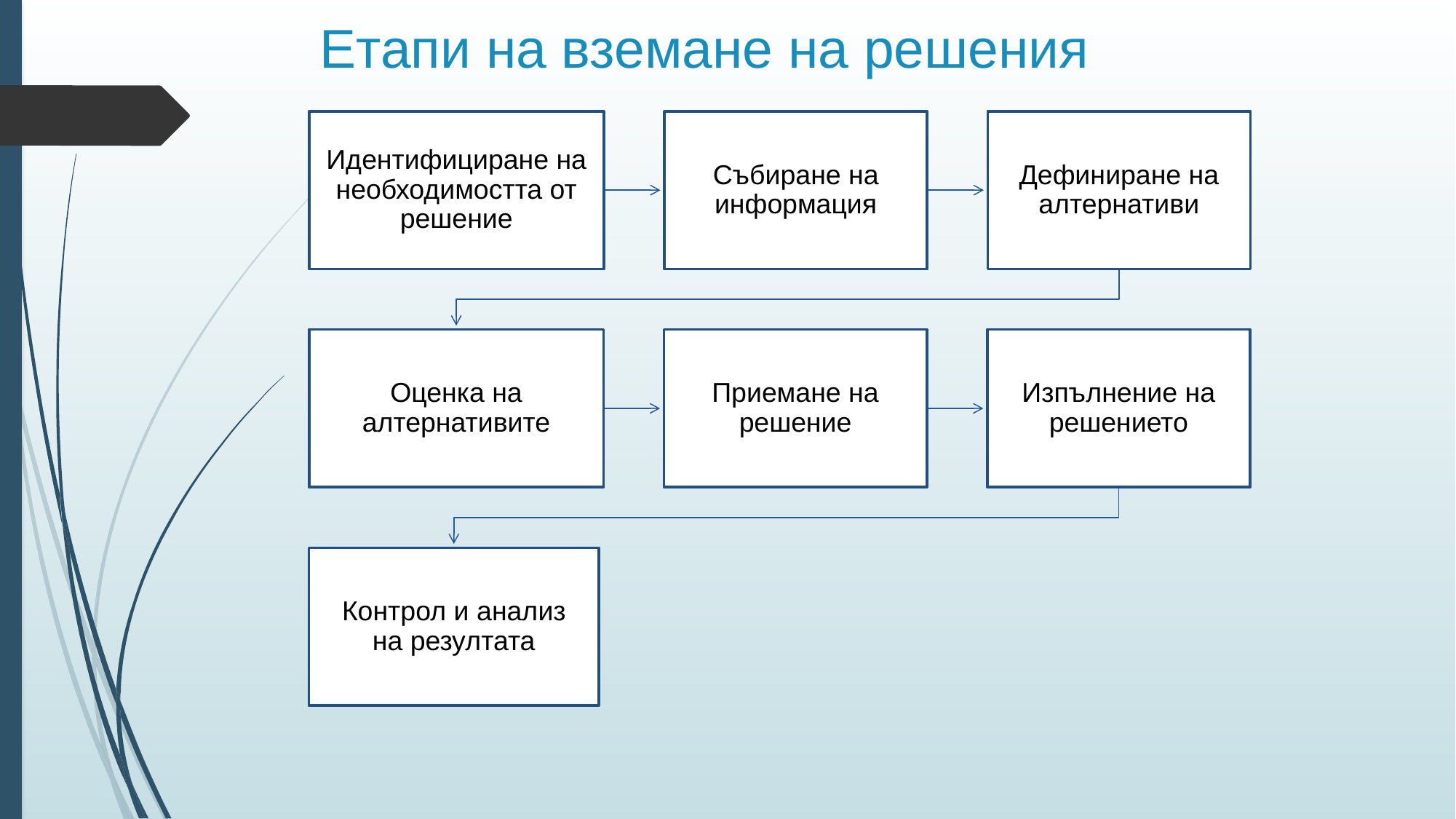

# Етапи на вземане на решения

Идентифициране на необходимостта от решение

Събиране на информация

Дефиниране на алтернативи

Оценка на алтернативите

Приемане на решение

Изпълнение на решението
Контрол и анализ на резултата